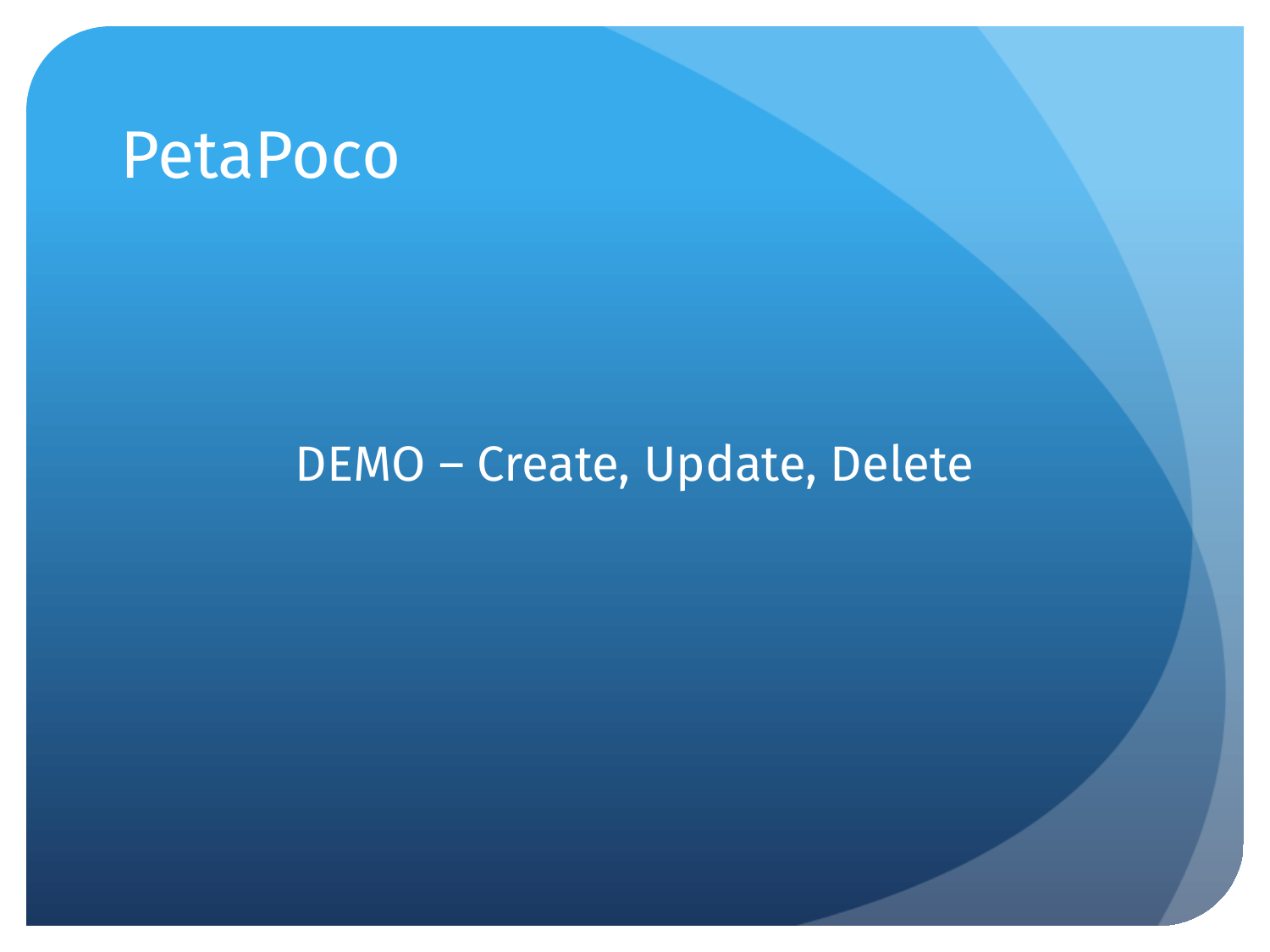

# PetaPoco
DEMO – Create, Update, Delete